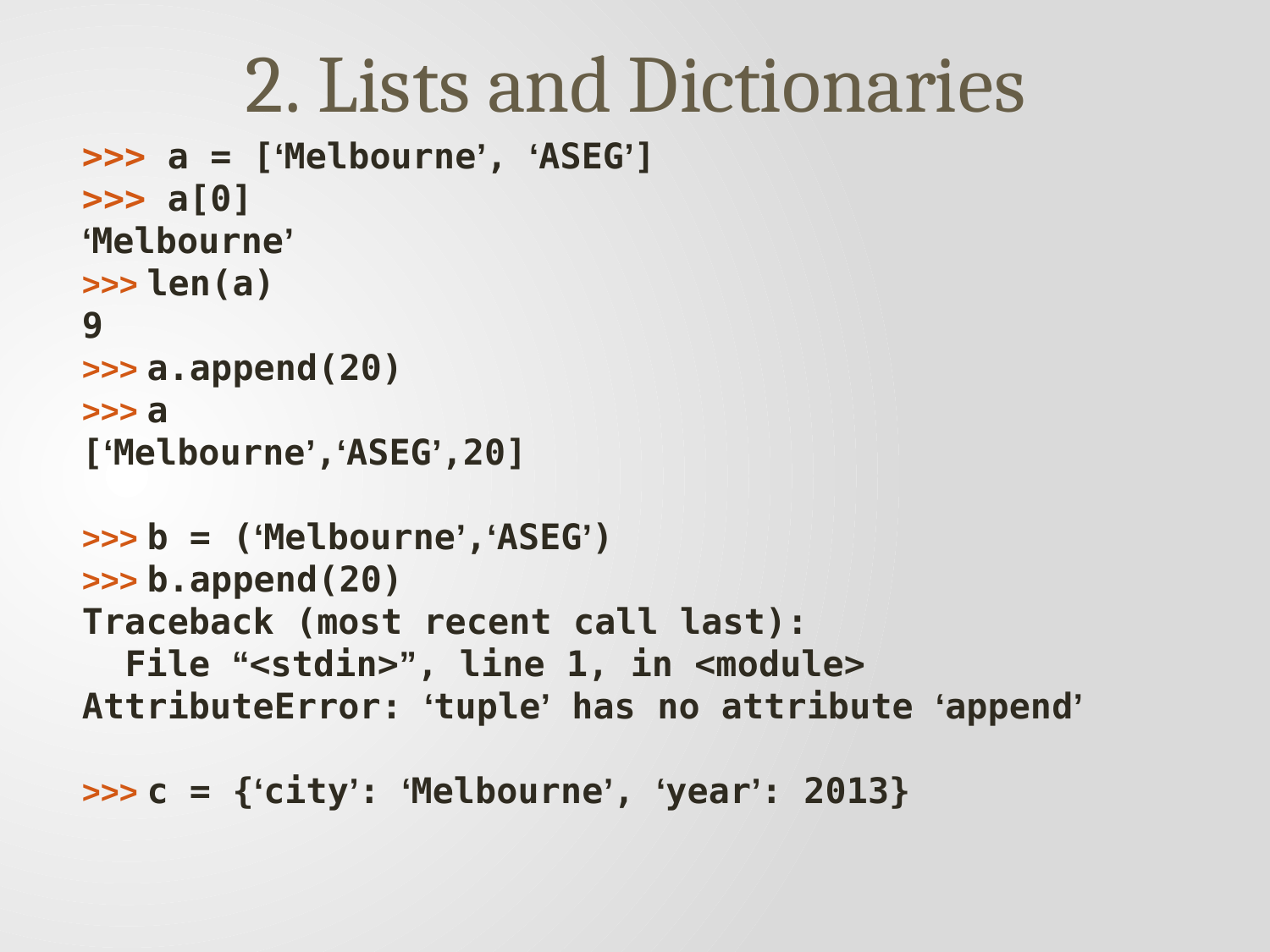

# 2. Lists and Dictionaries
>>> a = [‘Melbourne’, ‘ASEG’]
>>> a[0]
‘Melbourne’
>>> len(a)
9
>>> a.append(20)
>>> a
[‘Melbourne’,‘ASEG’,20]

>>> b = (‘Melbourne’,‘ASEG’)
>>> b.append(20)
Traceback (most recent call last):
  File “<stdin>”, line 1, in <module>
AttributeError: ‘tuple’ has no attribute ‘append’

>>> c = {‘city’: ‘Melbourne’, ‘year’: 2013}